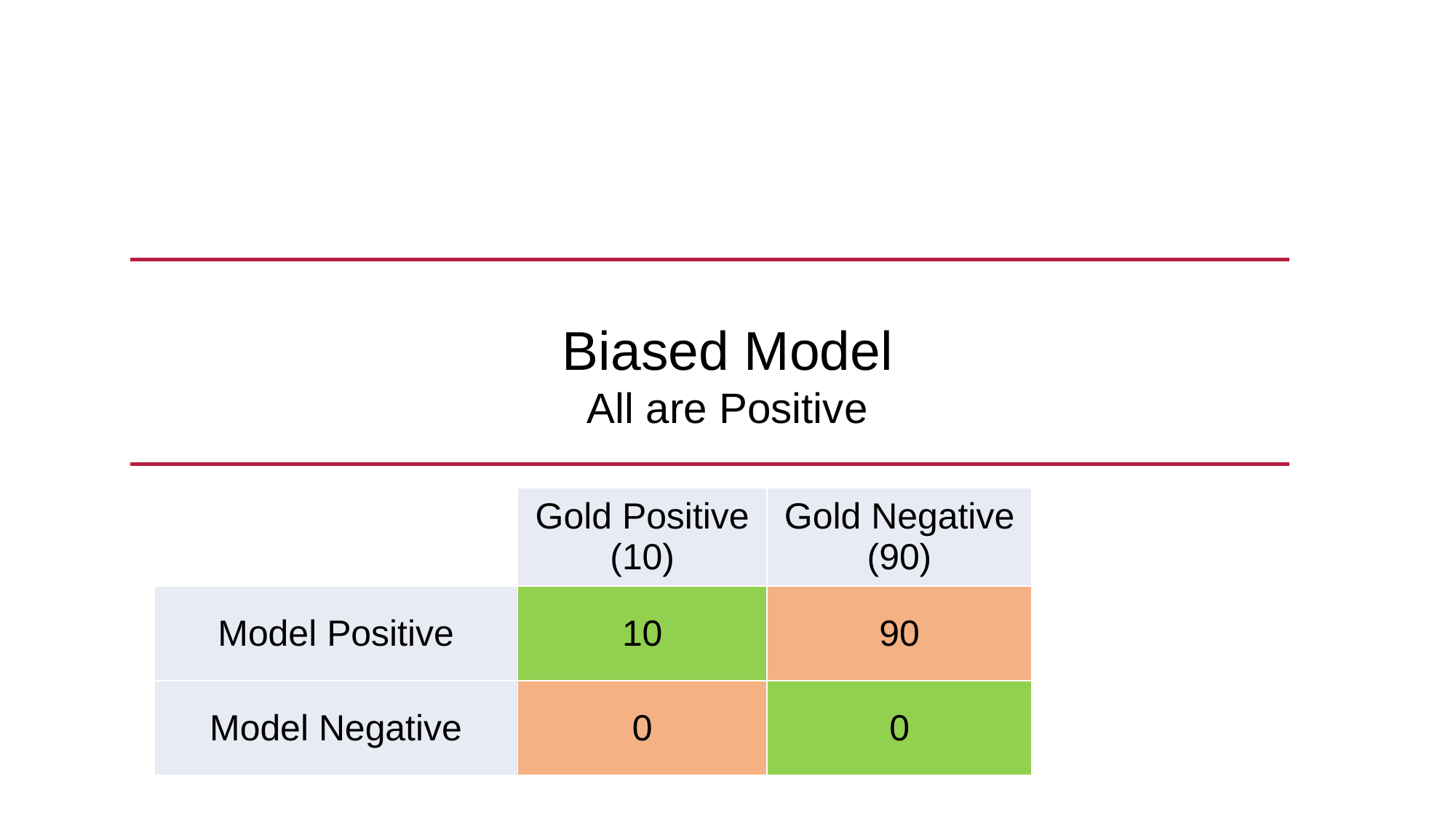

Biased Model
All are Positive
|  | Gold Positive (10) | Gold Negative (90) |
| --- | --- | --- |
| Model Positive | 10 | 90 |
| Model Negative | 0 | 0 |